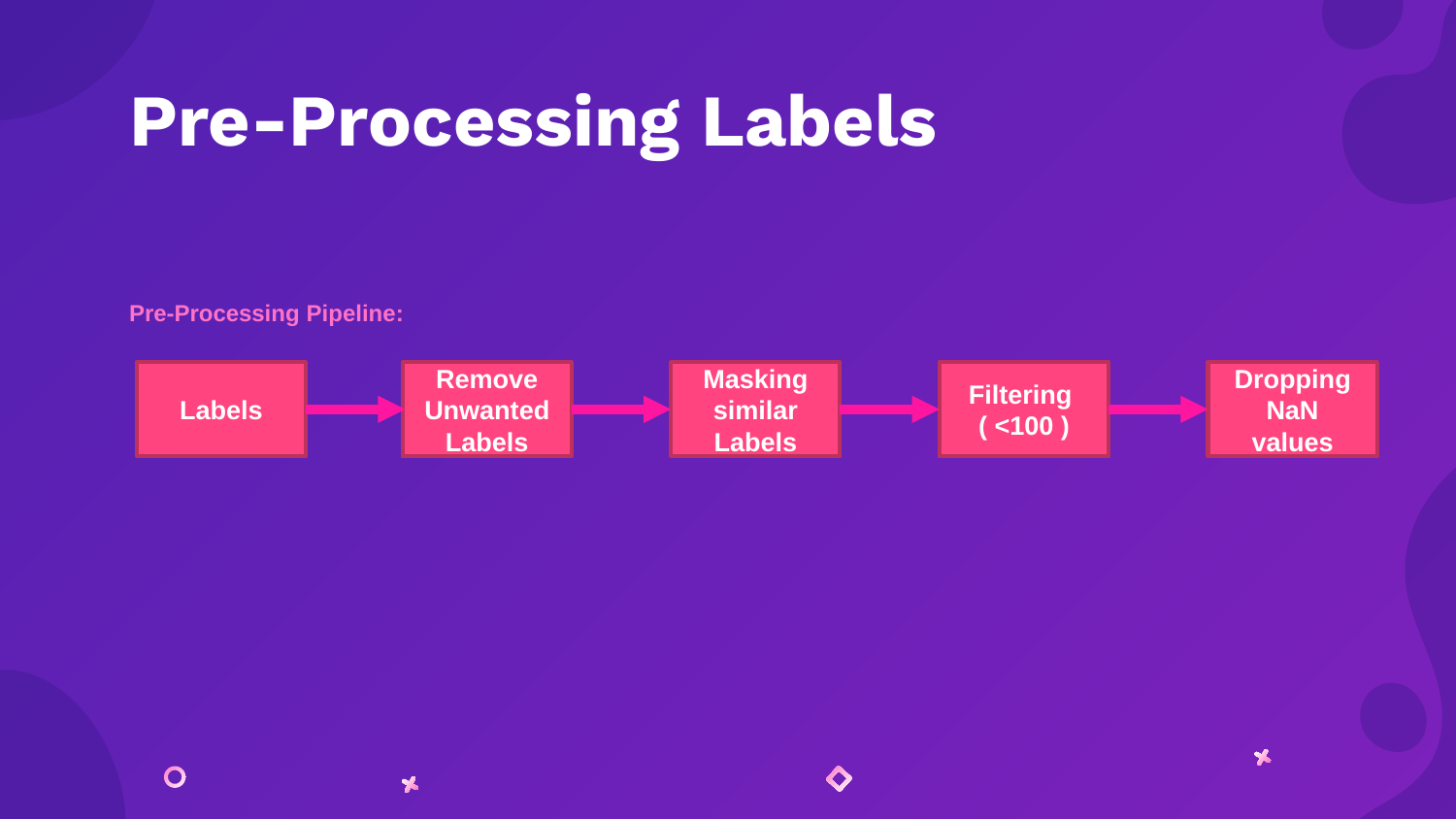

# Pre-Processing Labels
Pre-Processing Pipeline:
Labels
Filtering
( <100 )
Dropping NaN values
Masking similar Labels
Remove
Unwanted Labels